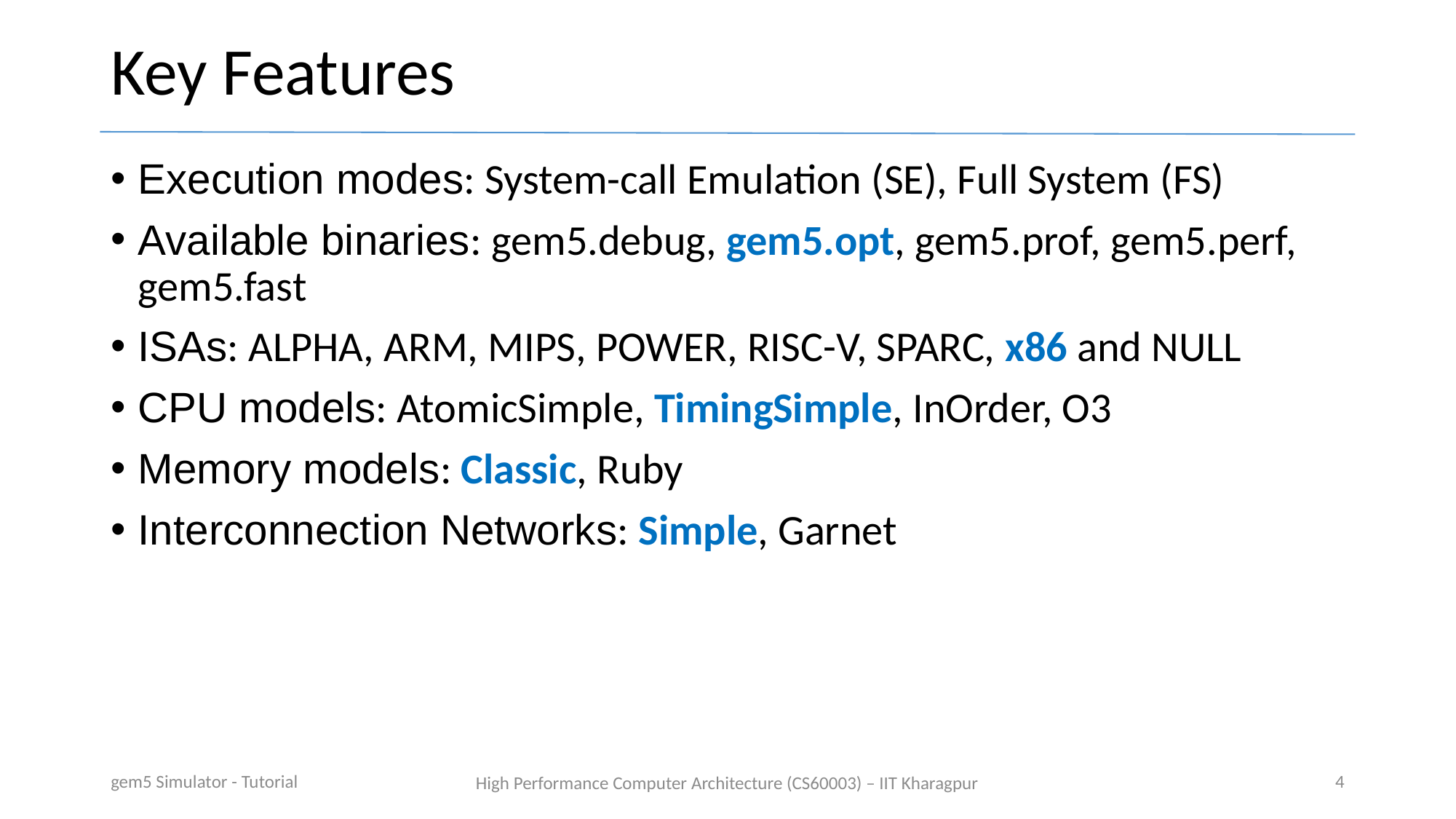

Key Features
Execution modes: System-call Emulation (SE), Full System (FS)
Available binaries: gem5.debug, gem5.opt, gem5.prof, gem5.perf, gem5.fast
ISAs: ALPHA, ARM, MIPS, POWER, RISC-V, SPARC, x86 and NULL
CPU models: AtomicSimple, TimingSimple, InOrder, O3
Memory models: Classic, Ruby
Interconnection Networks: Simple, Garnet
gem5 Simulator - Tutorial
4
High Performance Computer Architecture (CS60003) – IIT Kharagpur